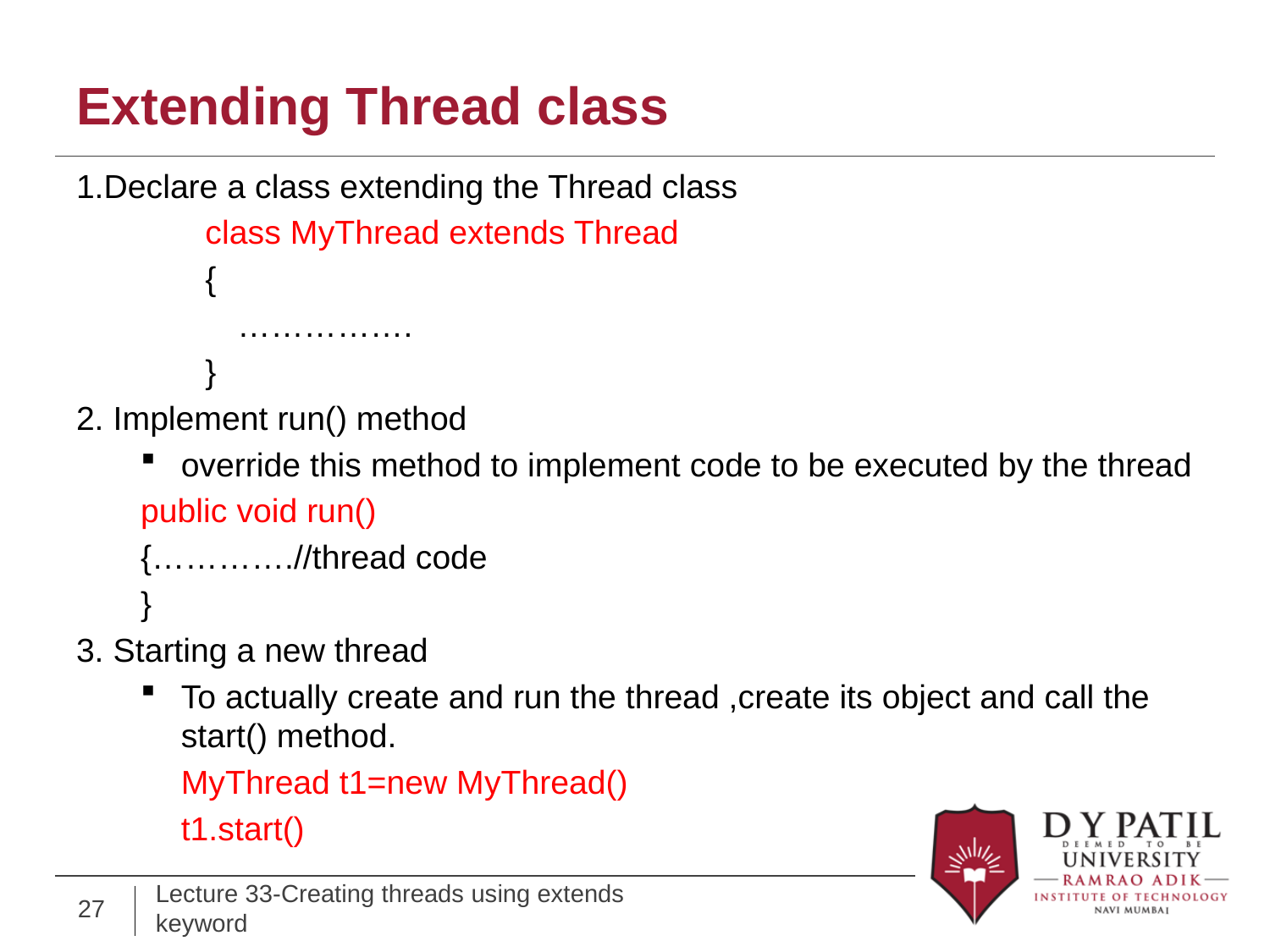

# Extending Thread class
1.Declare a class extending the Thread class
class MyThread extends Thread
{
	…………….
}
2. Implement run() method
override this method to implement code to be executed by the thread
public void run()
{………….//thread code
}
3. Starting a new thread
To actually create and run the thread ,create its object and call the start() method.
			MyThread t1=new MyThread()
			t1.start()

27
Lecture 33-Creating threads using extends keyword